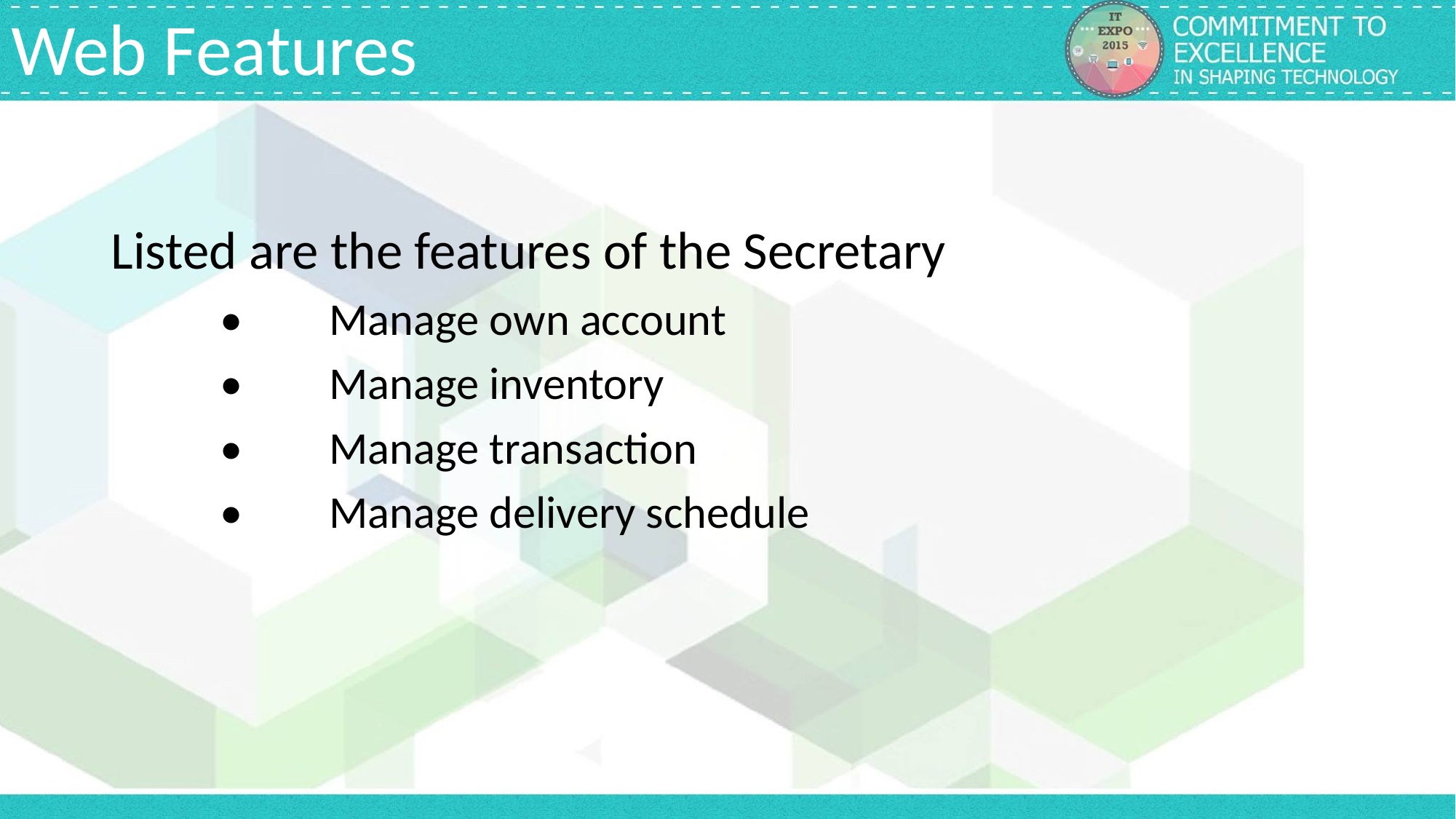

# Web Features
Listed are the features of the Secretary
	•	Manage own account
	•	Manage inventory
	•	Manage transaction
	•	Manage delivery schedule